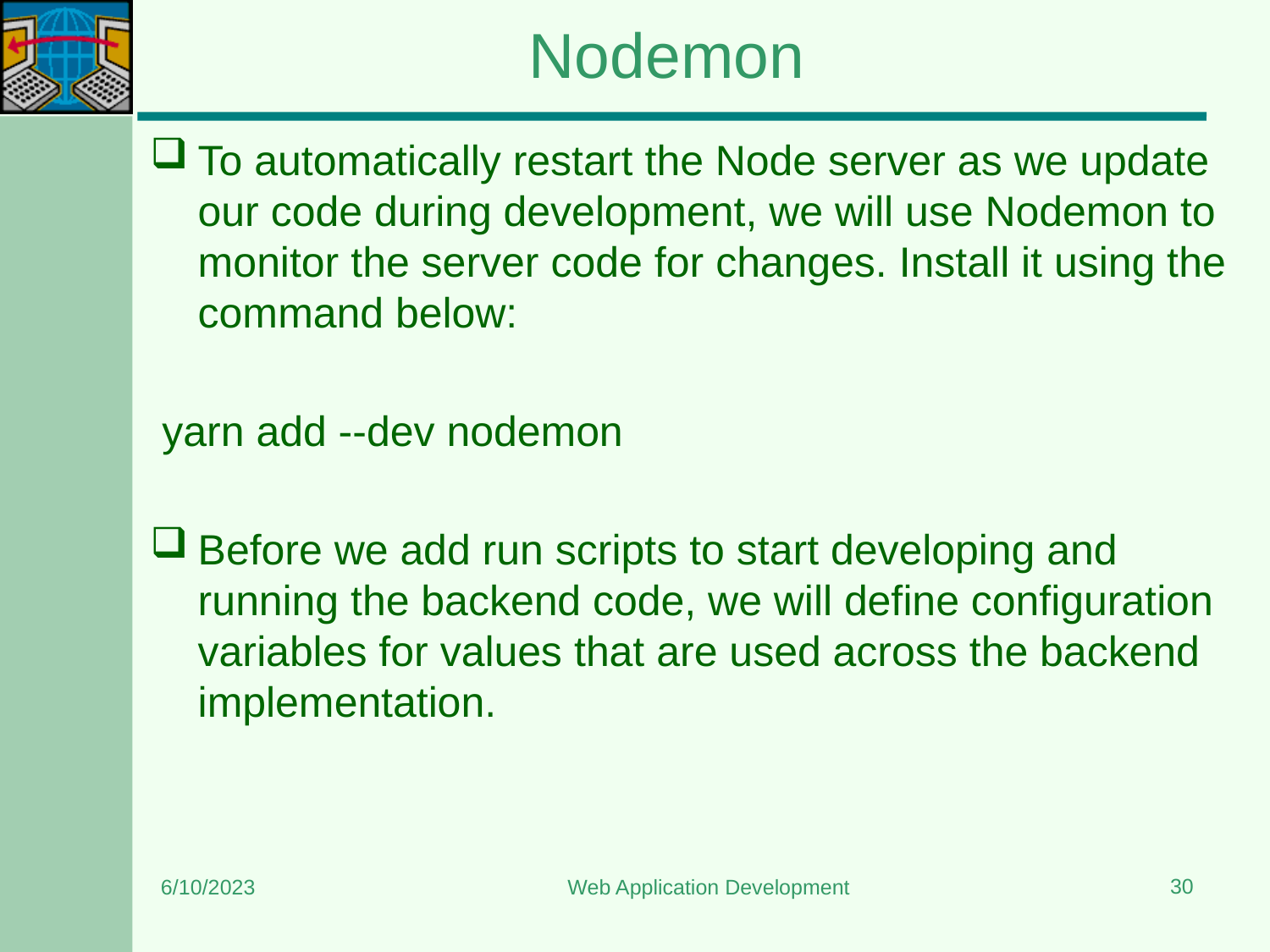

# Nodemon
To automatically restart the Node server as we update our code during development, we will use Nodemon to monitor the server code for changes. Install it using the command below:

 yarn add --dev nodemon

Before we add run scripts to start developing and running the backend code, we will define configuration variables for values that are used across the backend implementation.

30
6/10/2023
Web Application Development